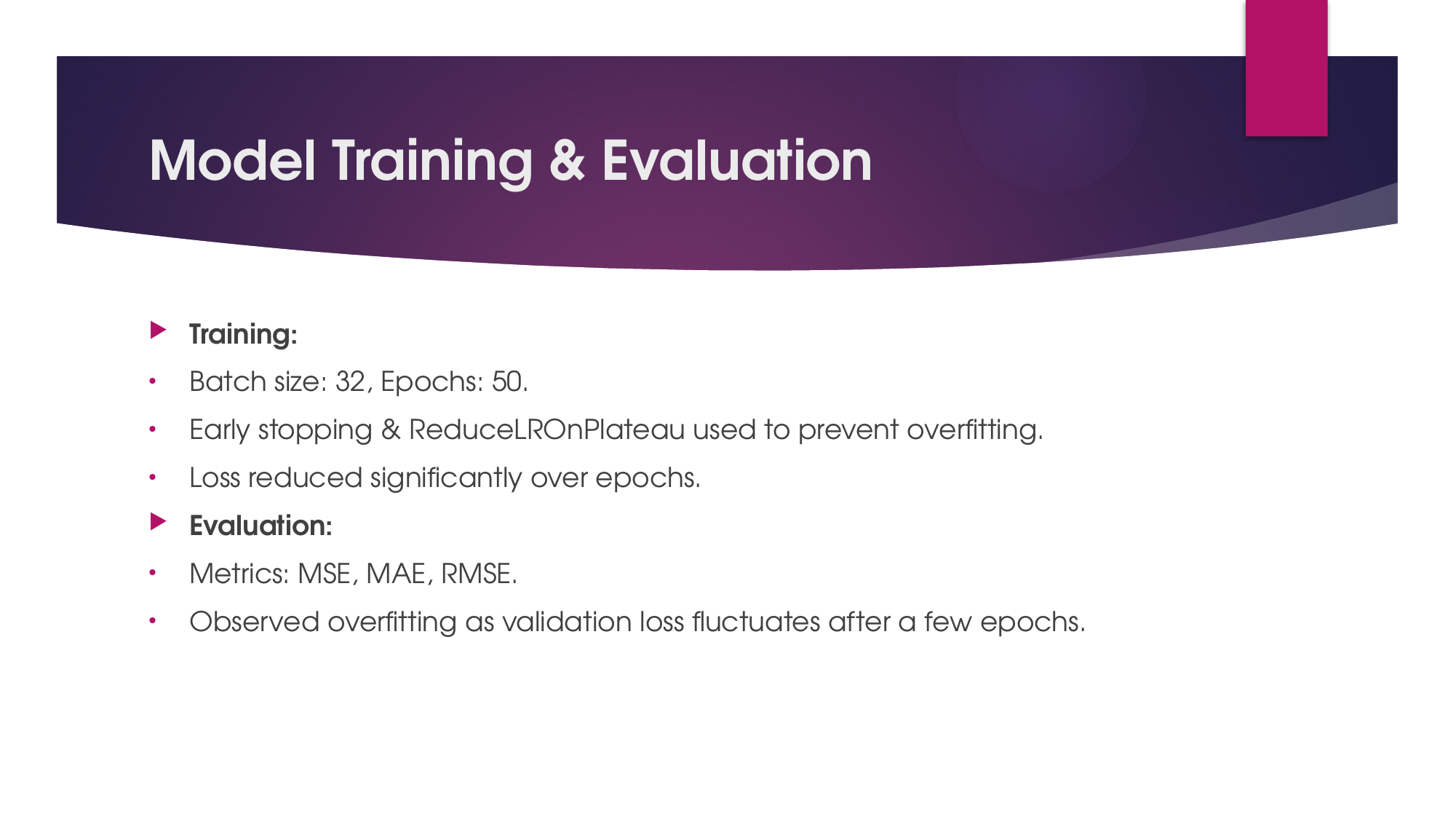

# Model Training & Evaluation
Training:
Batch size: 32, Epochs: 50.
Early stopping & ReduceLROnPlateau used to prevent overfitting.
Loss reduced significantly over epochs.
Evaluation:
Metrics: MSE, MAE, RMSE.
Observed overfitting as validation loss fluctuates after a few epochs.